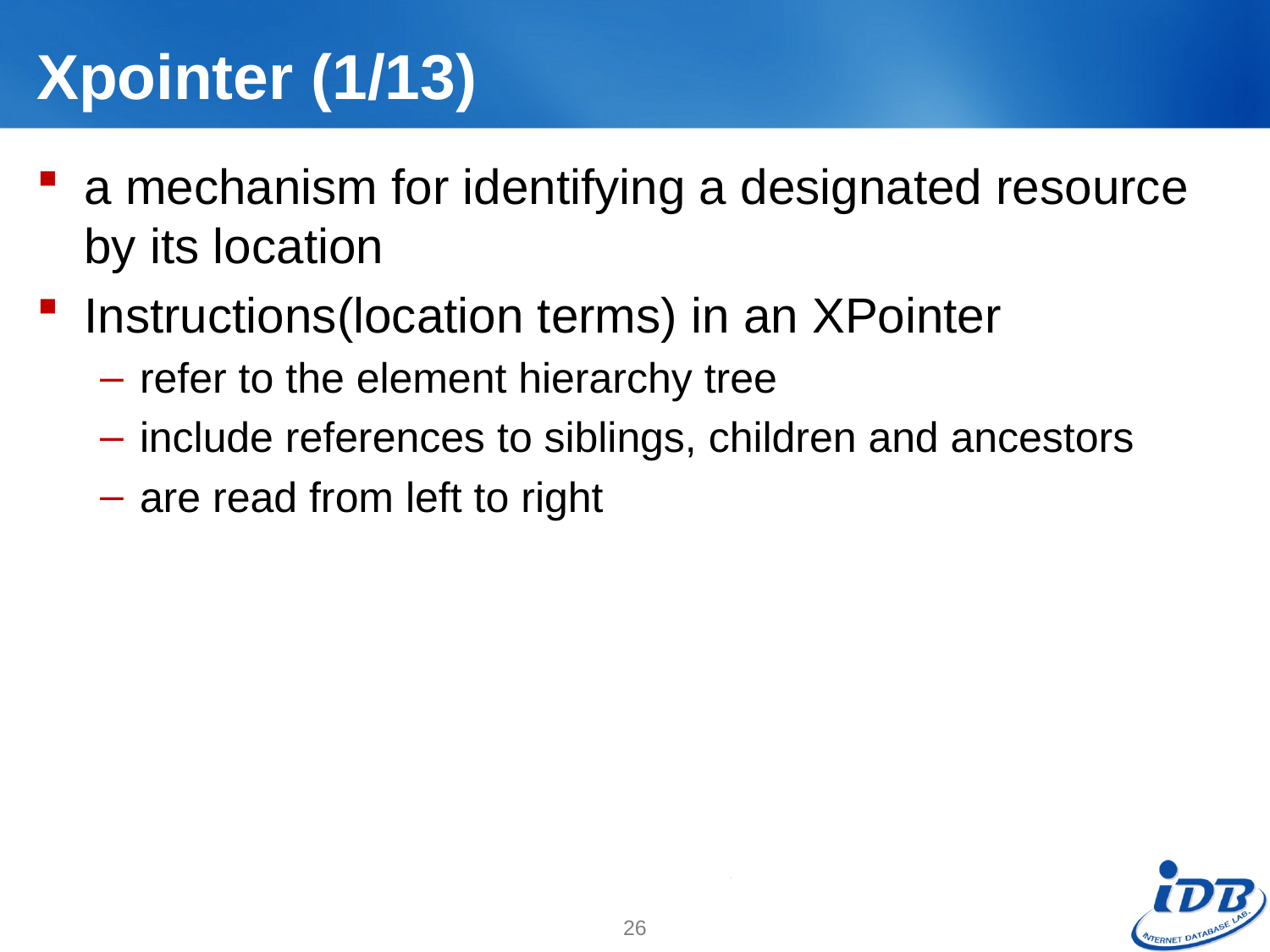

# Xpointer (1/13)
a mechanism for identifying a designated resource by its location
Instructions(location terms) in an XPointer
refer to the element hierarchy tree
include references to siblings, children and ancestors
are read from left to right
26